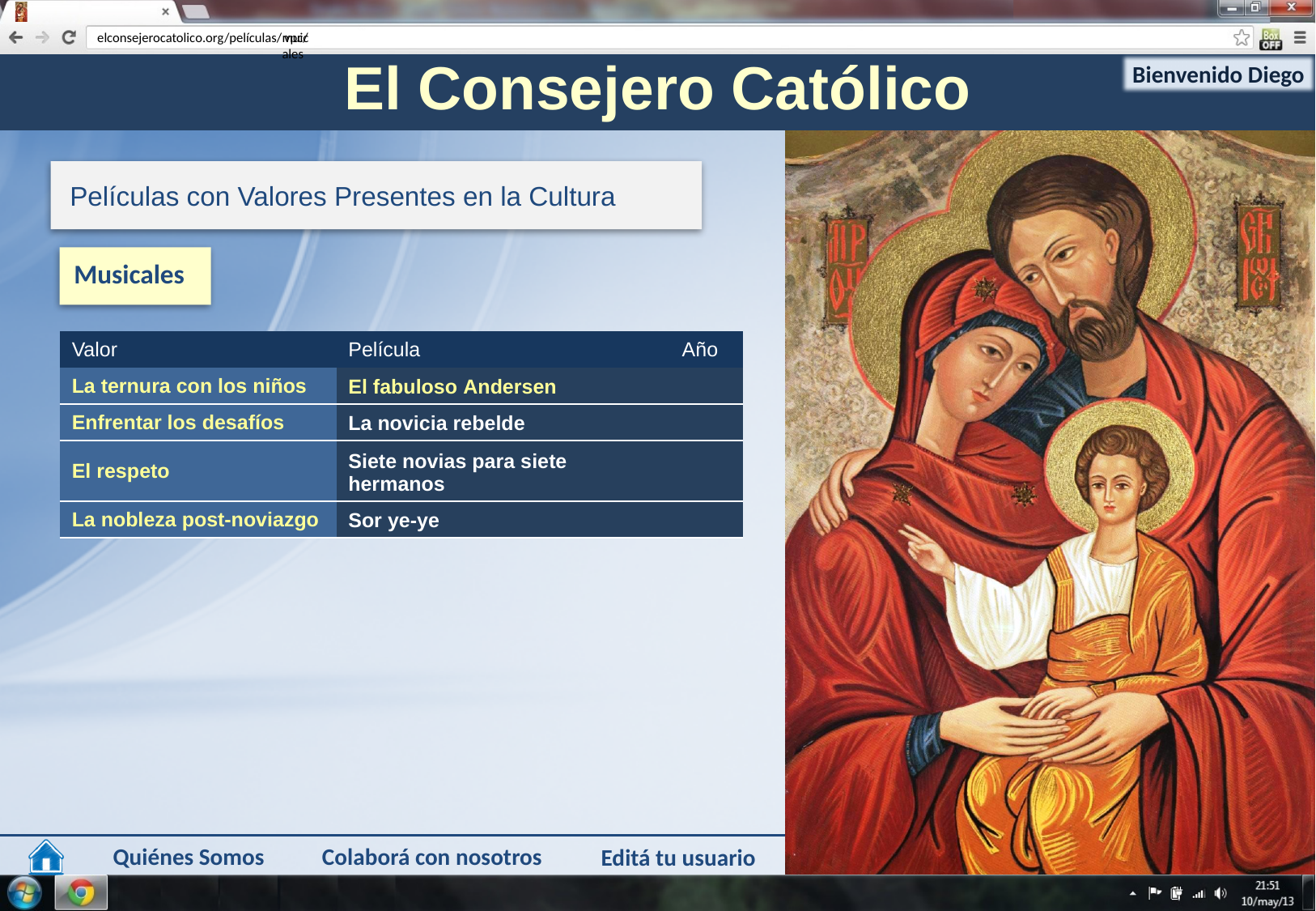

muicales
vpc/
Películas con Valores Presentes en la Cultura

Musicales
| Valor | Película | Año |
| --- | --- | --- |
| La ternura con los niños | El fabuloso Andersen |  |
| Enfrentar los desafíos | La novicia rebelde |  |
| El respeto | Siete novias para siete hermanos |  |
| La nobleza post-noviazgo | Sor ye-ye |  |